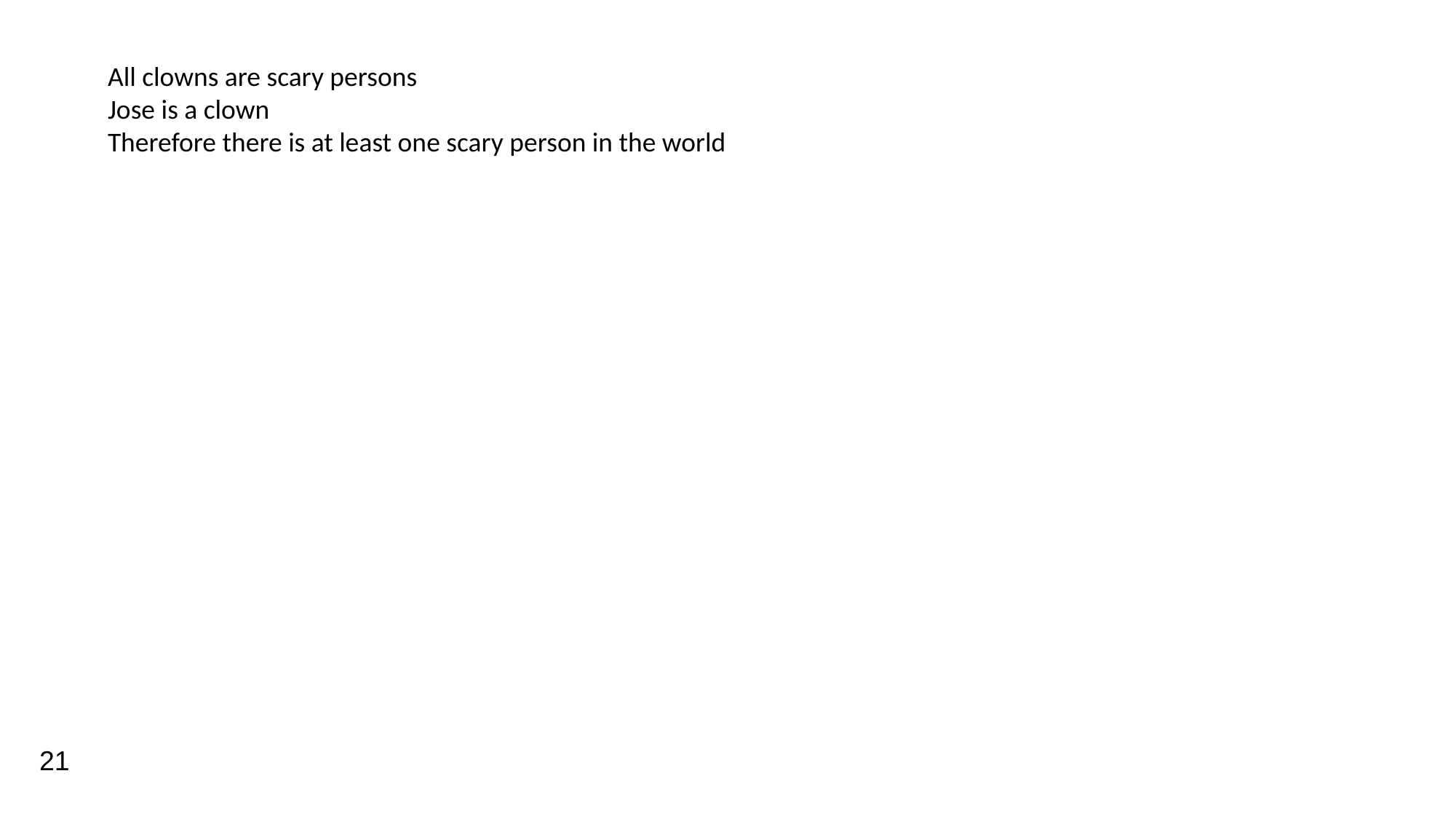

All clowns are scary persons
Jose is a clown
Therefore there is at least one scary person in the world

21